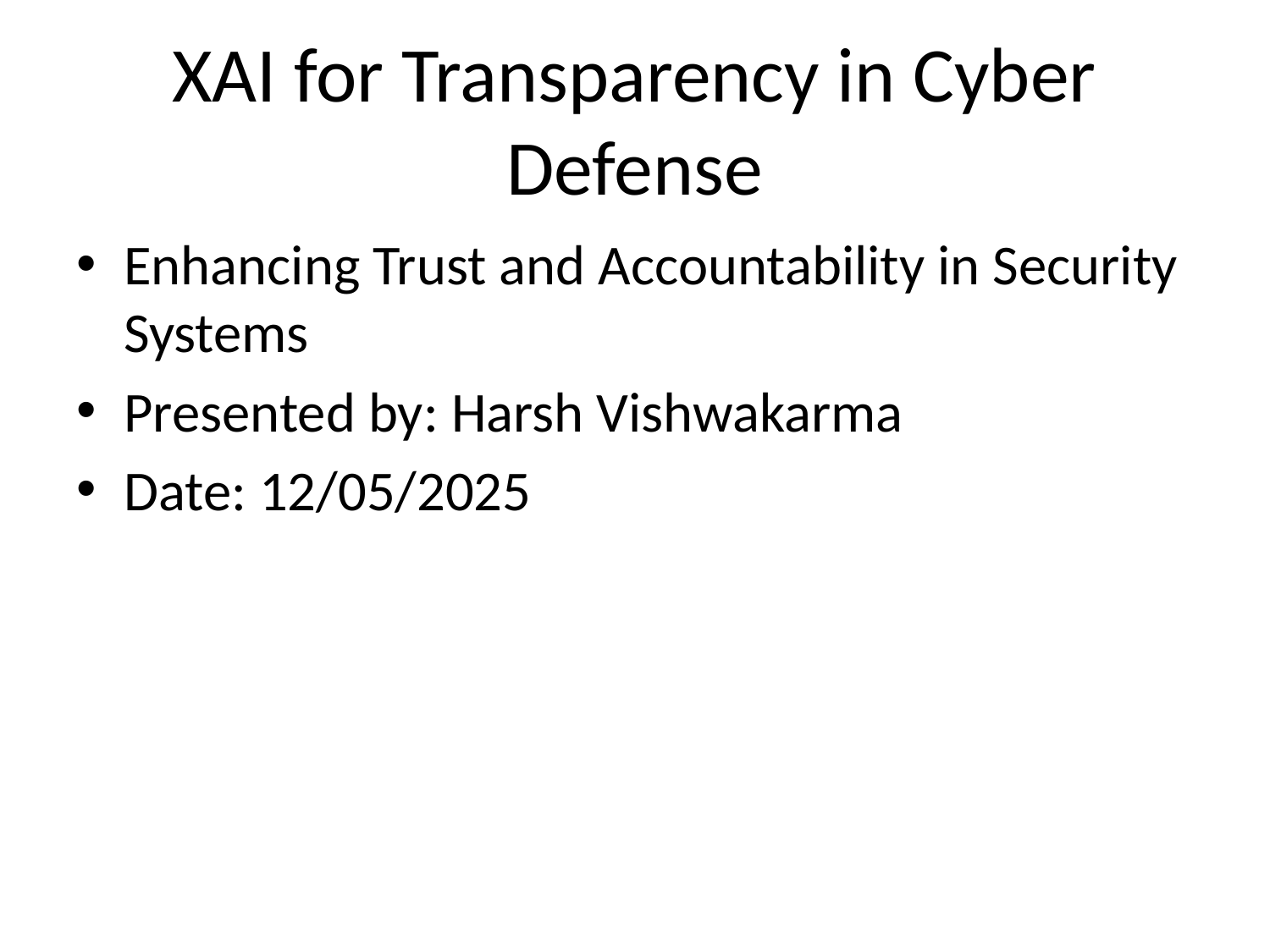

# XAI for Transparency in Cyber Defense
Enhancing Trust and Accountability in Security Systems
Presented by: Harsh Vishwakarma
Date: 12/05/2025